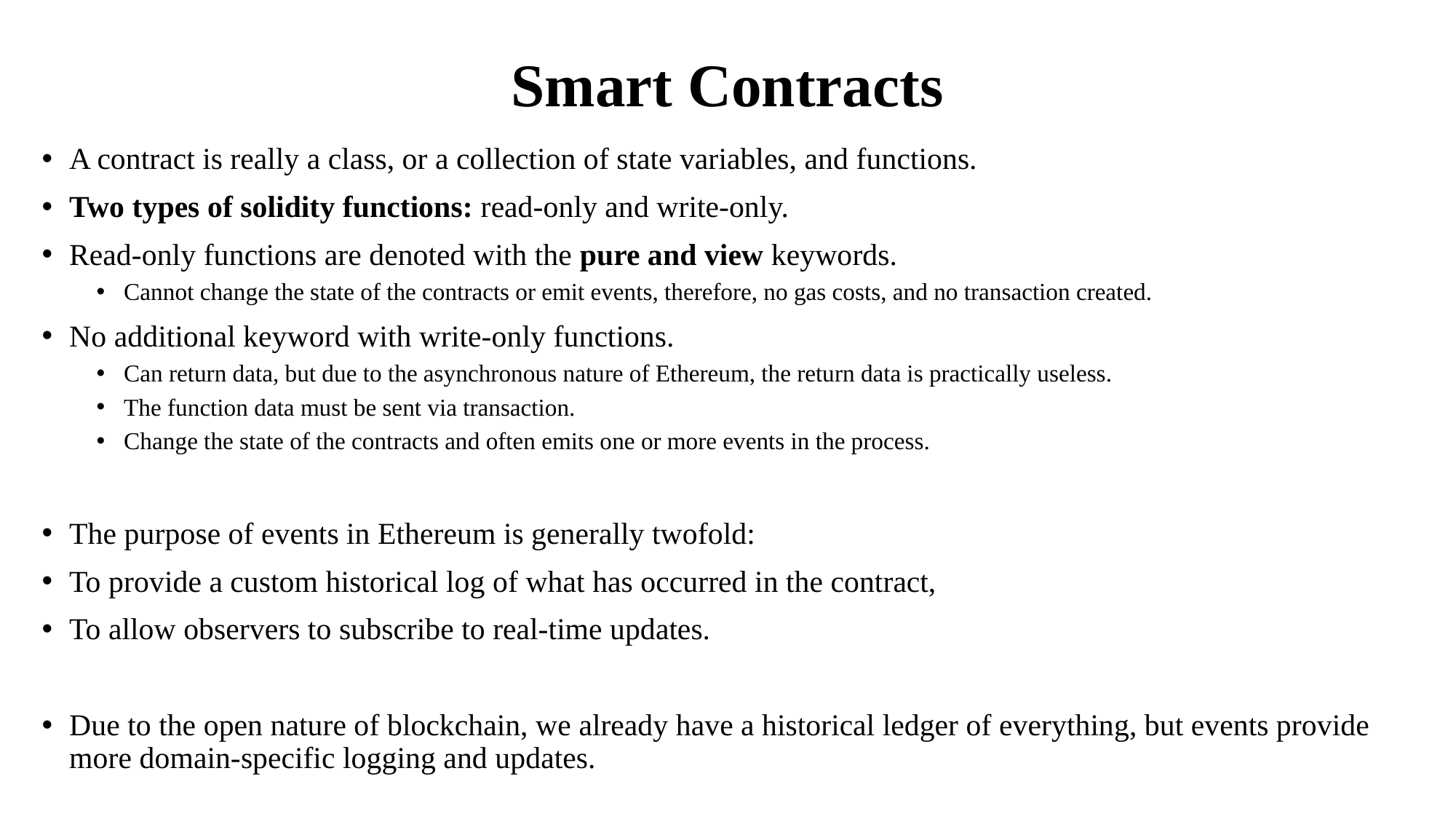

# Smart Contracts
A contract is really a class, or a collection of state variables, and functions.
Two types of solidity functions: read-only and write-only.
Read-only functions are denoted with the pure and view keywords.
Cannot change the state of the contracts or emit events, therefore, no gas costs, and no transaction created.
No additional keyword with write-only functions.
Can return data, but due to the asynchronous nature of Ethereum, the return data is practically useless.
The function data must be sent via transaction.
Change the state of the contracts and often emits one or more events in the process.

The purpose of events in Ethereum is generally twofold:
To provide a custom historical log of what has occurred in the contract,
To allow observers to subscribe to real-time updates.

Due to the open nature of blockchain, we already have a historical ledger of everything, but events provide more domain-specific logging and updates.